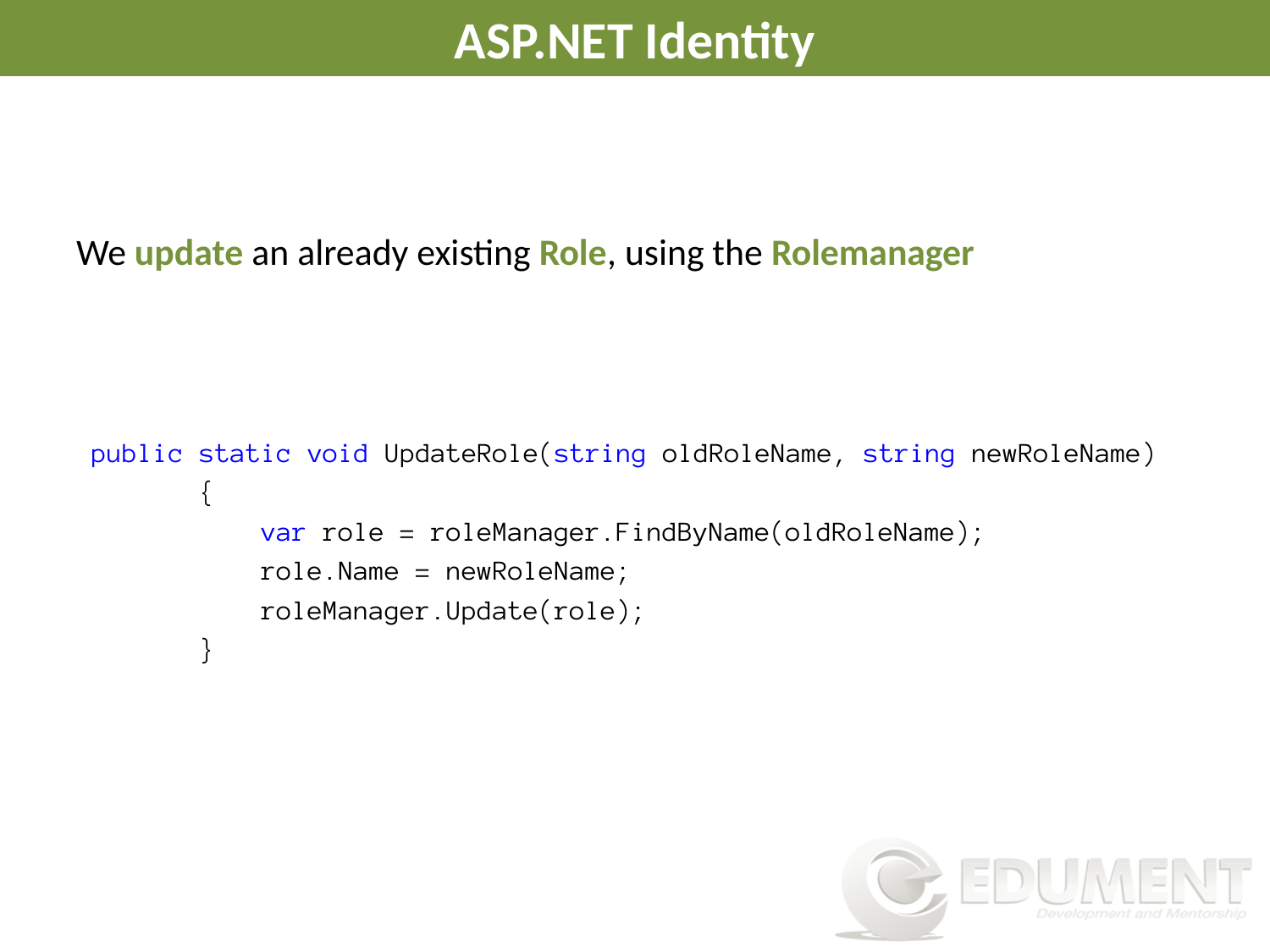

# ASP.NET Identity
We update an already existing Role, using the Rolemanager

 public static void UpdateRole(string oldRoleName, string newRoleName)
        {
            var role = roleManager.FindByName(oldRoleName);
            role.Name = newRoleName;
            roleManager.Update(role);
        }